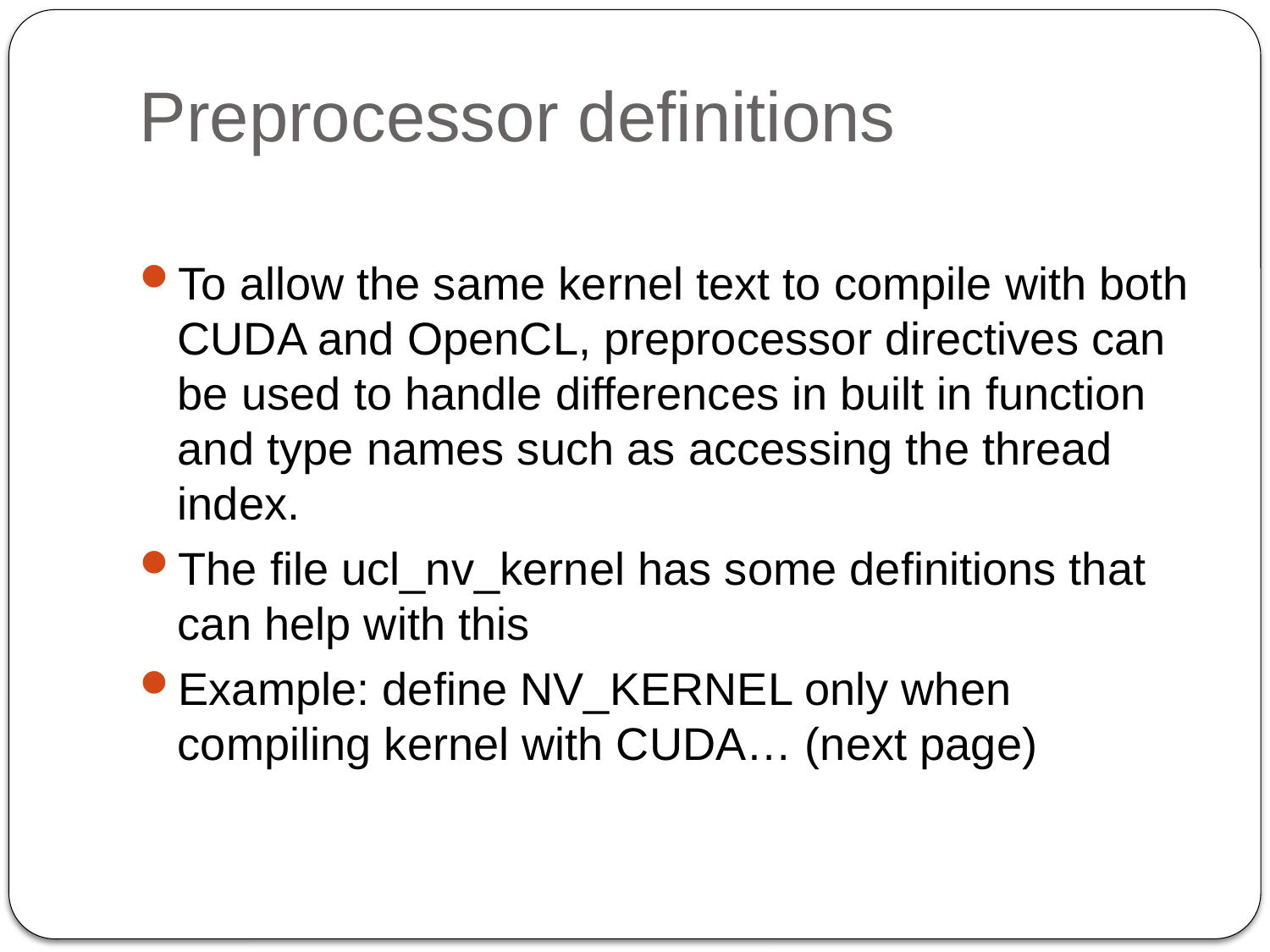

# Preprocessor definitions
To allow the same kernel text to compile with both CUDA and OpenCL, preprocessor directives can be used to handle differences in built in function and type names such as accessing the thread index.
The file ucl_nv_kernel has some definitions that can help with this
Example: define NV_KERNEL only when compiling kernel with CUDA… (next page)